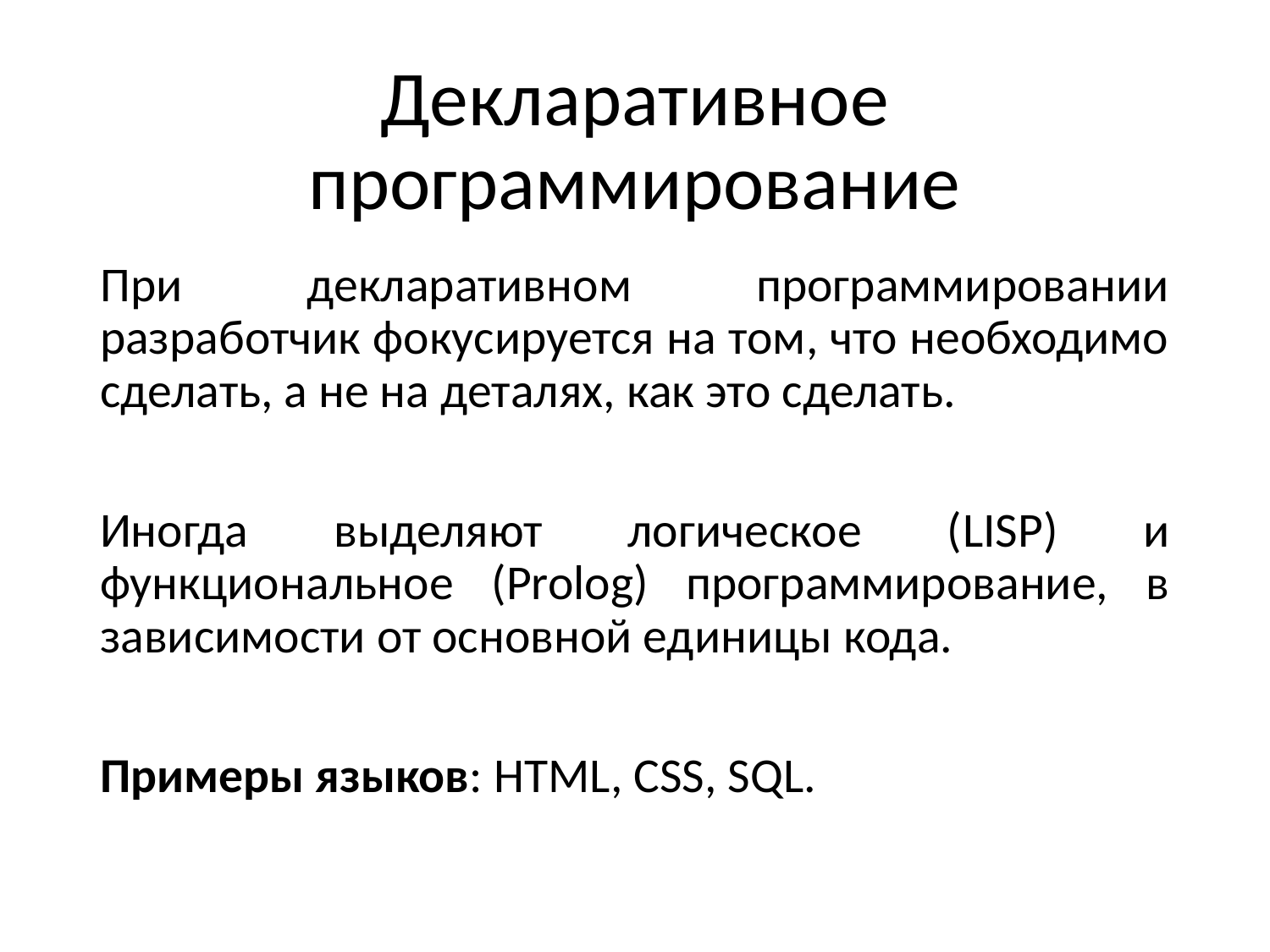

# Декларативное программирование
При декларативном программировании разработчик фокусируется на том, что необходимо сделать, а не на деталях, как это сделать.

Иногда выделяют логическое (LISP) и функциональное (Prolog) программирование, в зависимости от основной единицы кода.

Примеры языков: HTML, CSS, SQL.